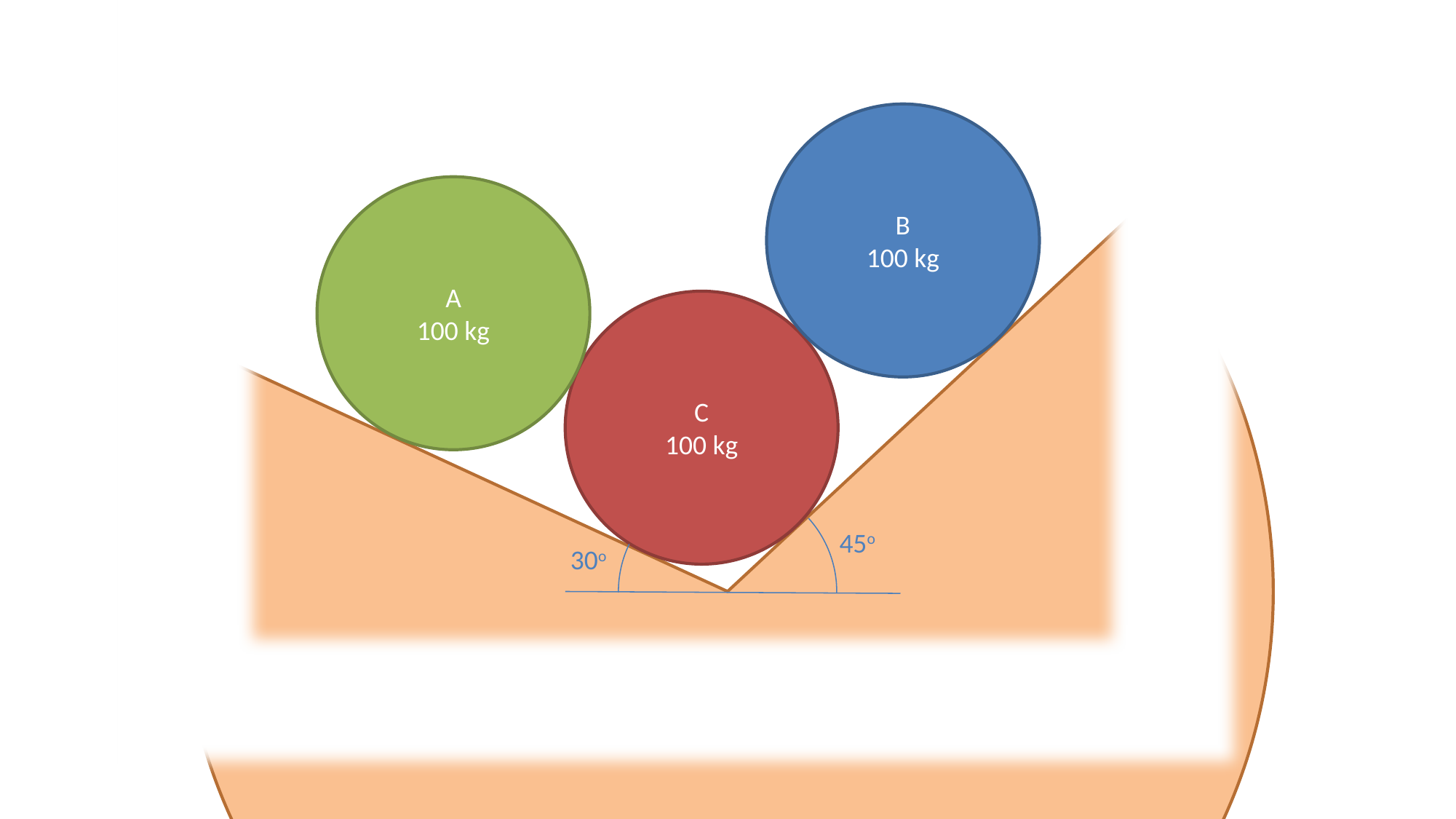

B
100 kg
A
100 kg
C
100 kg

45o
30o